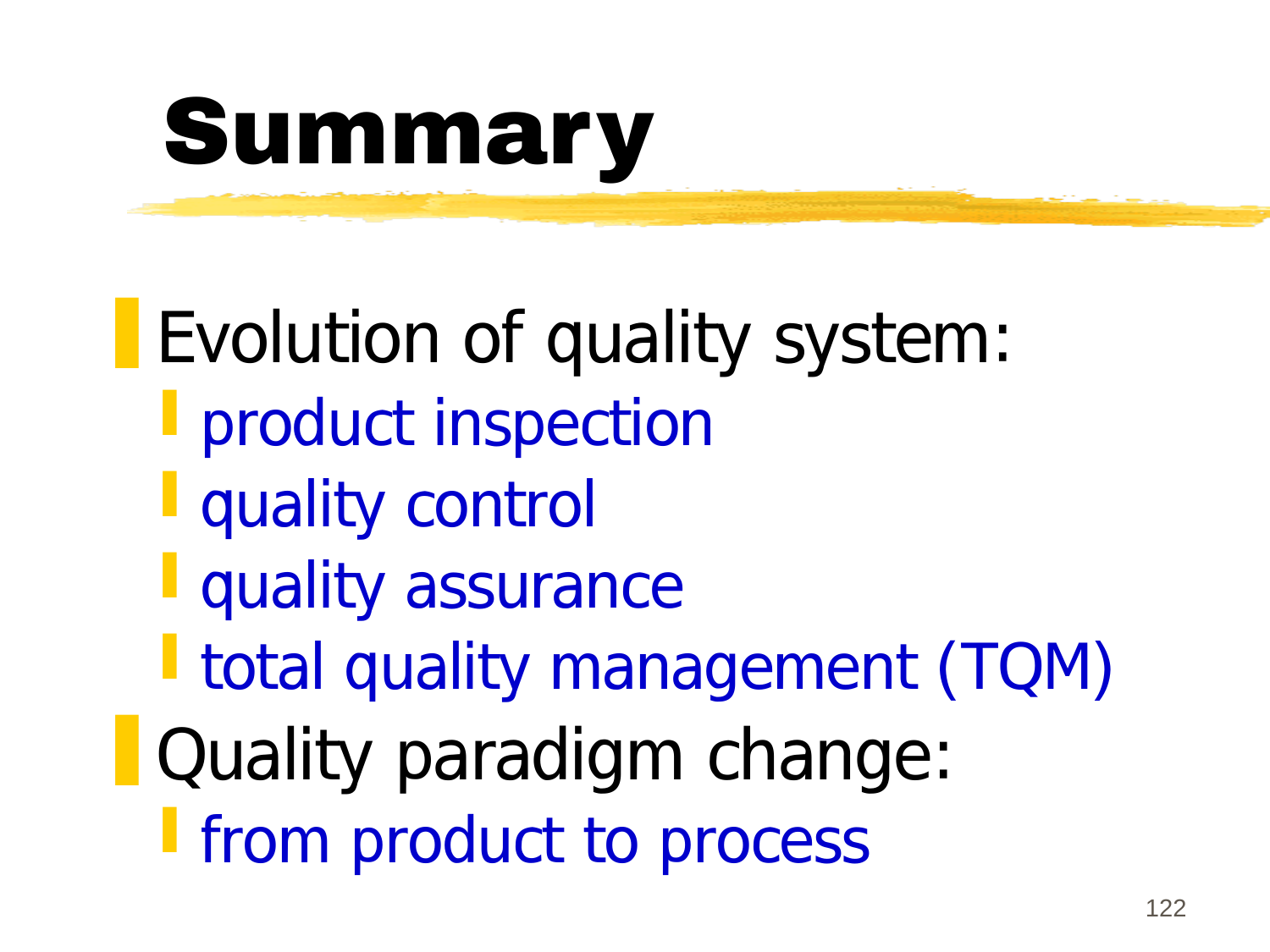

# Summary
Evolution of quality system:
product inspection
quality control
quality assurance
total quality management (TQM)
Quality paradigm change:
from product to process
122